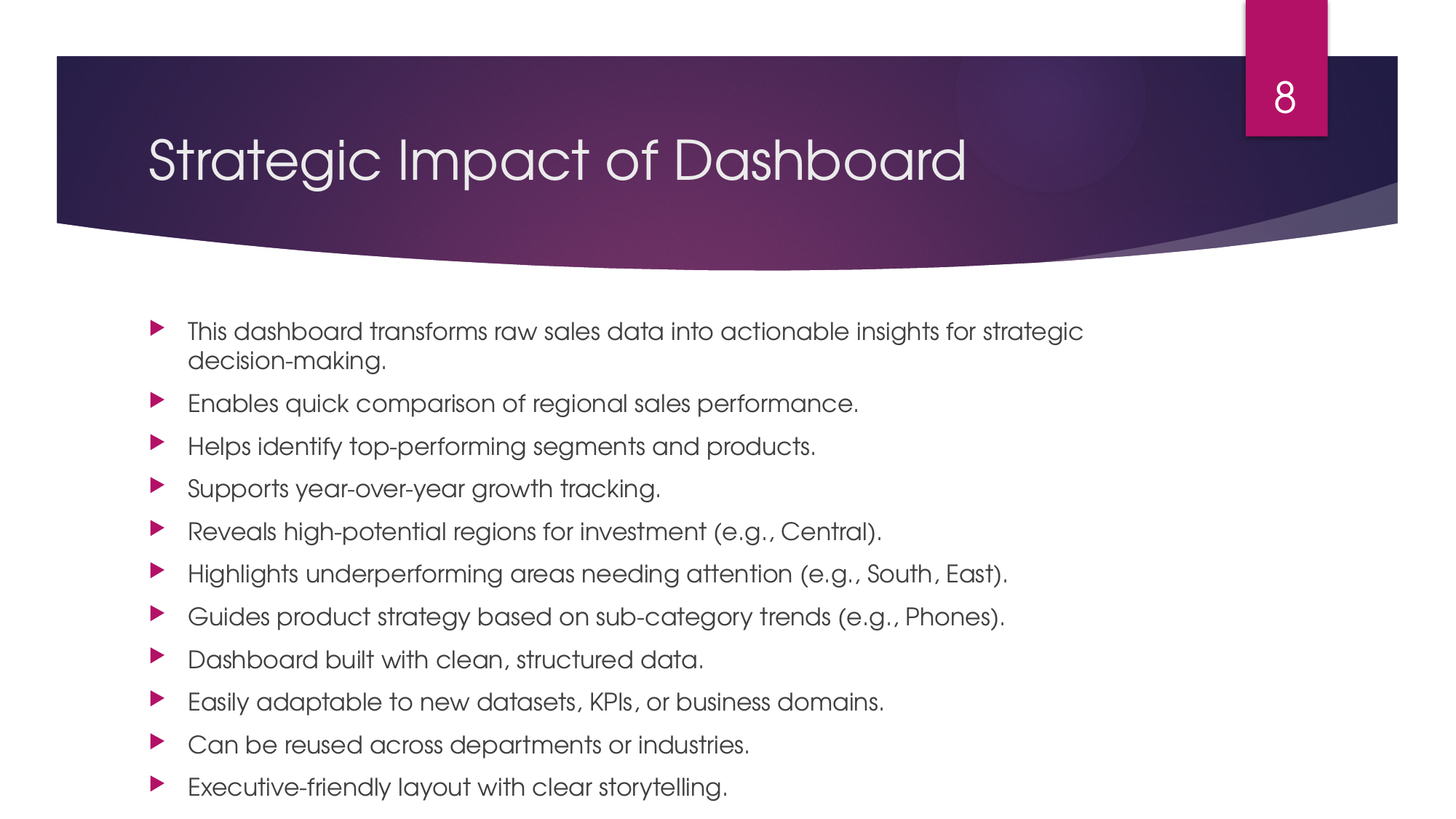

Supports year-over-year growth trackin

8
# Strategic Impact of Dashboard
This dashboard transforms raw sales data into actionable insights for strategic decision-making.
Enables quick comparison of regional sales performance.
Helps identify top-performing segments and products.
Supports year-over-year growth tracking.
Reveals high-potential regions for investment (e.g., Central).
Highlights underperforming areas needing attention (e.g., South, East).
Guides product strategy based on sub-category trends (e.g., Phones).
Dashboard built with clean, structured data.
Easily adaptable to new datasets, KPIs, or business domains.
Can be reused across departments or industries.
Executive-friendly layout with clear storytelling.